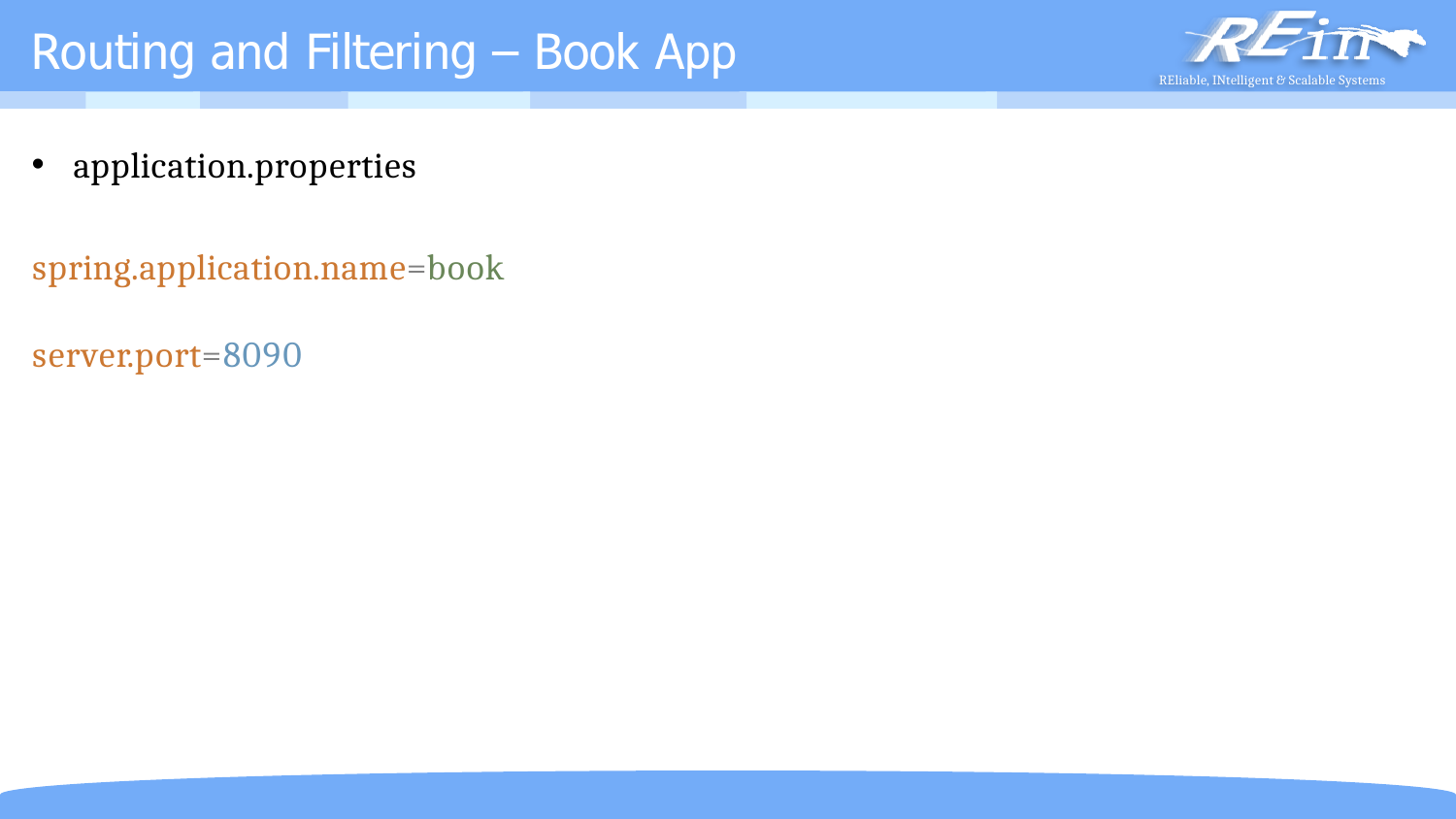

# Routing and Filtering – Book App
application.properties

spring.application.name=book
server.port=8090

32